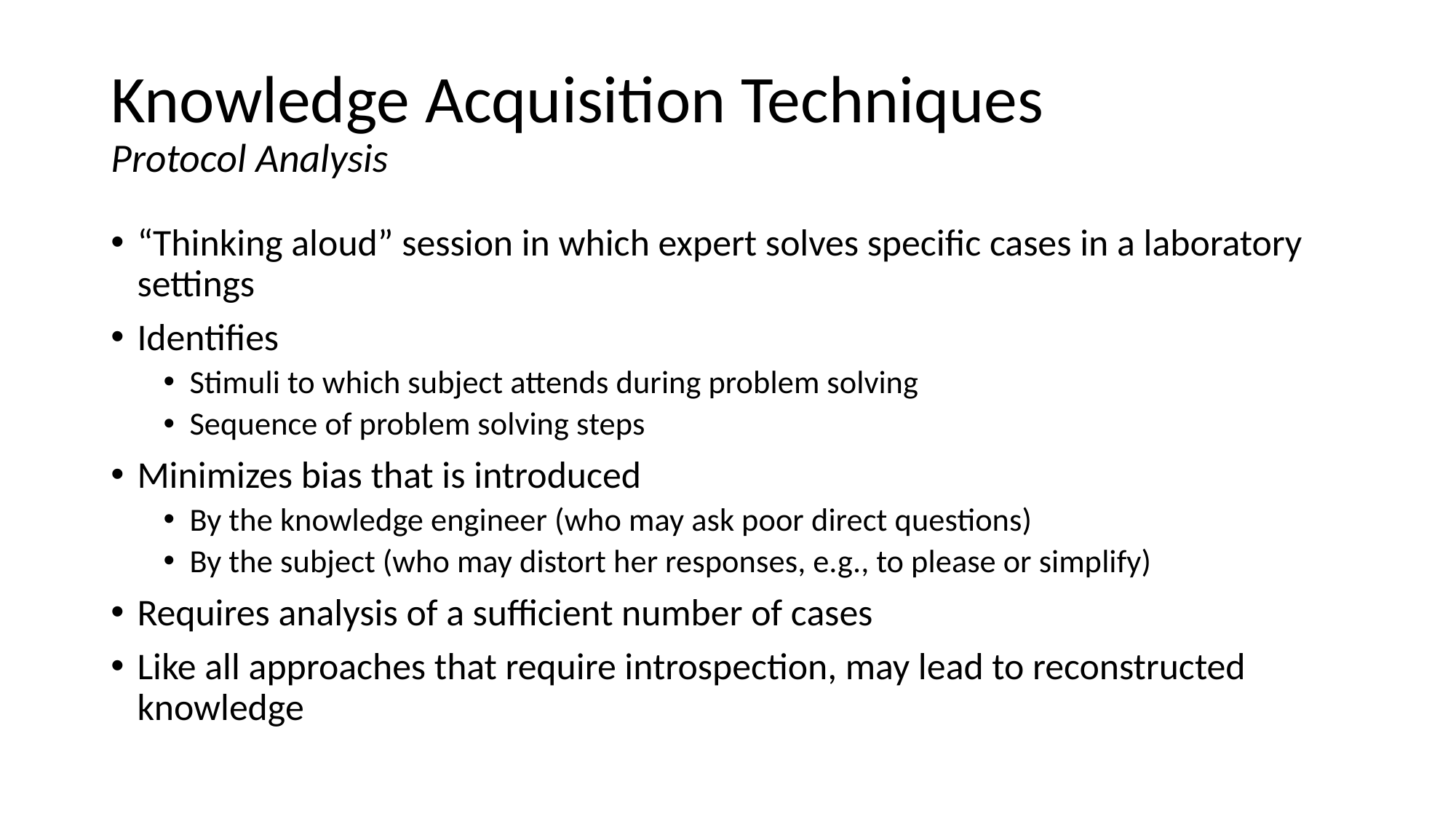

# Knowledge Acquisition Techniques Protocol Analysis
“Thinking aloud” session in which expert solves specific cases in a laboratory settings
Identifies
Stimuli to which subject attends during problem solving
Sequence of problem solving steps
Minimizes bias that is introduced
By the knowledge engineer (who may ask poor direct questions)
By the subject (who may distort her responses, e.g., to please or simplify)
Requires analysis of a sufficient number of cases
Like all approaches that require introspection, may lead to reconstructed knowledge